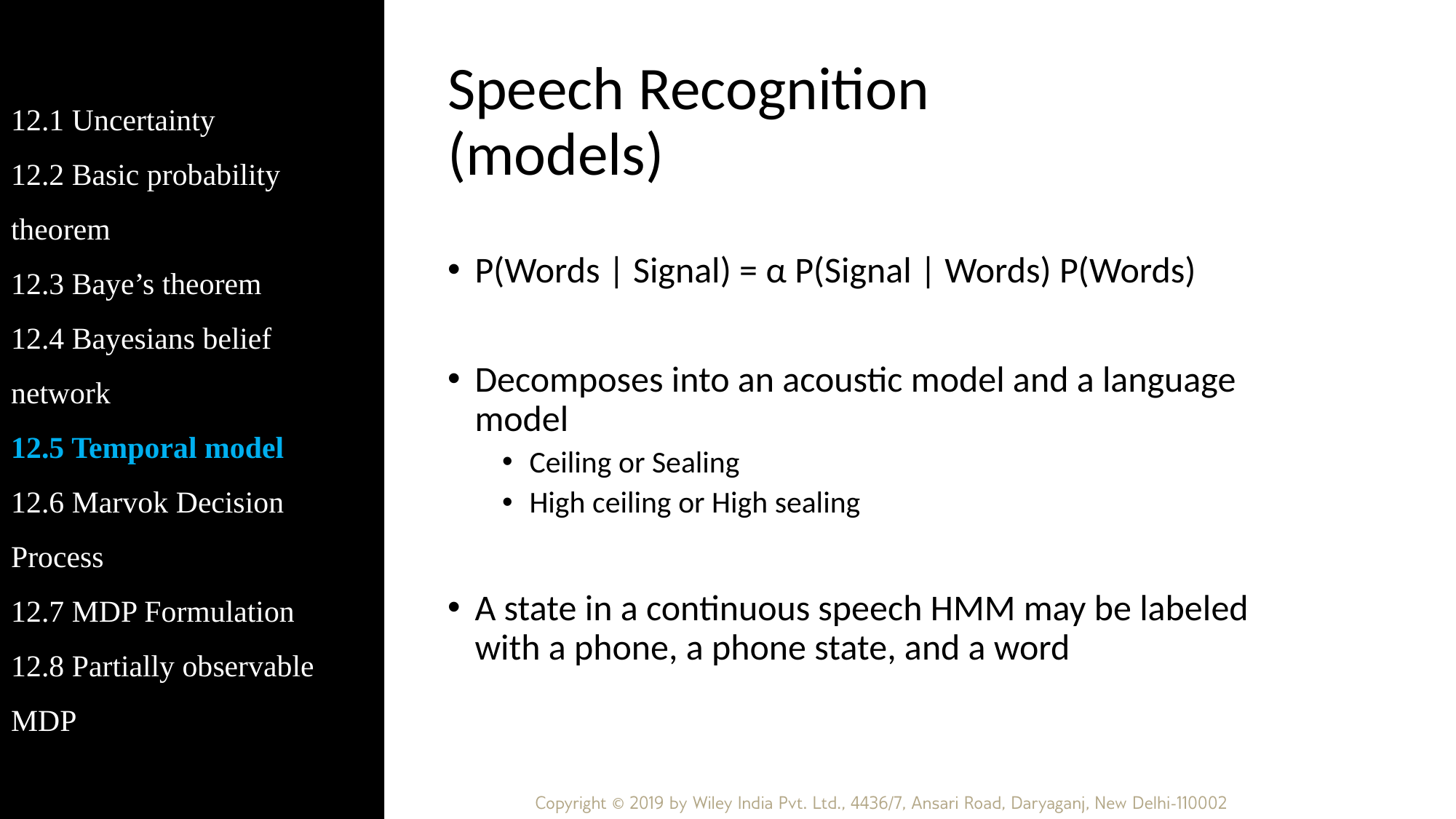

12.1 Uncertainty
12.2 Basic probability theorem
12.3 Baye’s theorem
12.4 Bayesians belief network
12.5 Temporal model
12.6 Marvok Decision Process
12.7 MDP Formulation
12.8 Partially observable MDP
# Speech Recognition (models)
P(Words | Signal) = α P(Signal | Words) P(Words)

Decomposes into an acoustic model and a language model
Ceiling or Sealing
High ceiling or High sealing

A state in a continuous speech HMM may be labeled with a phone, a phone state, and a word
Copyright © 2019 by Wiley India Pvt. Ltd., 4436/7, Ansari Road, Daryaganj, New Delhi-110002